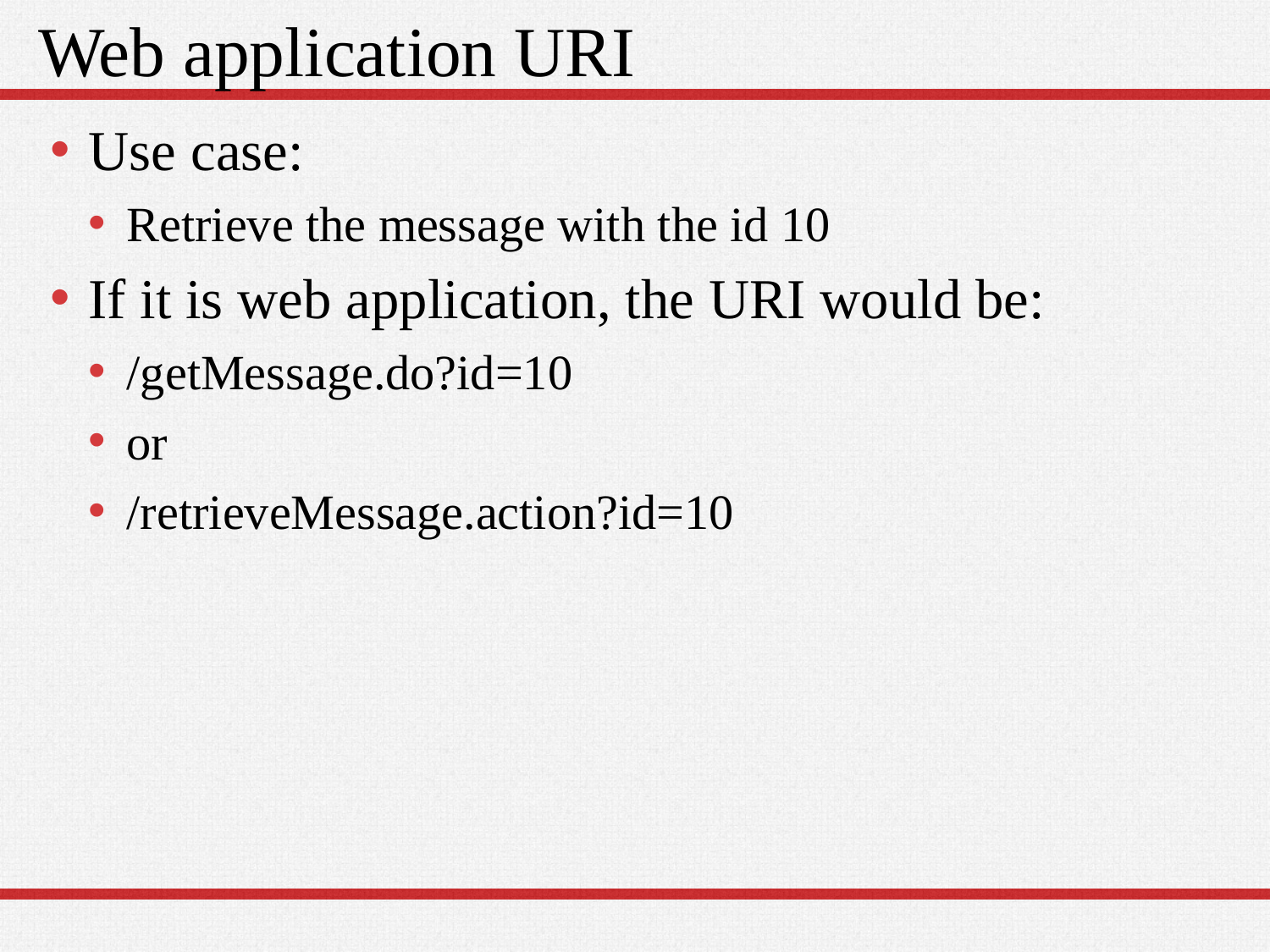

# Web application URI
Use case:
Retrieve the message with the id 10
If it is web application, the URI would be:
/getMessage.do?id=10
or
/retrieveMessage.action?id=10